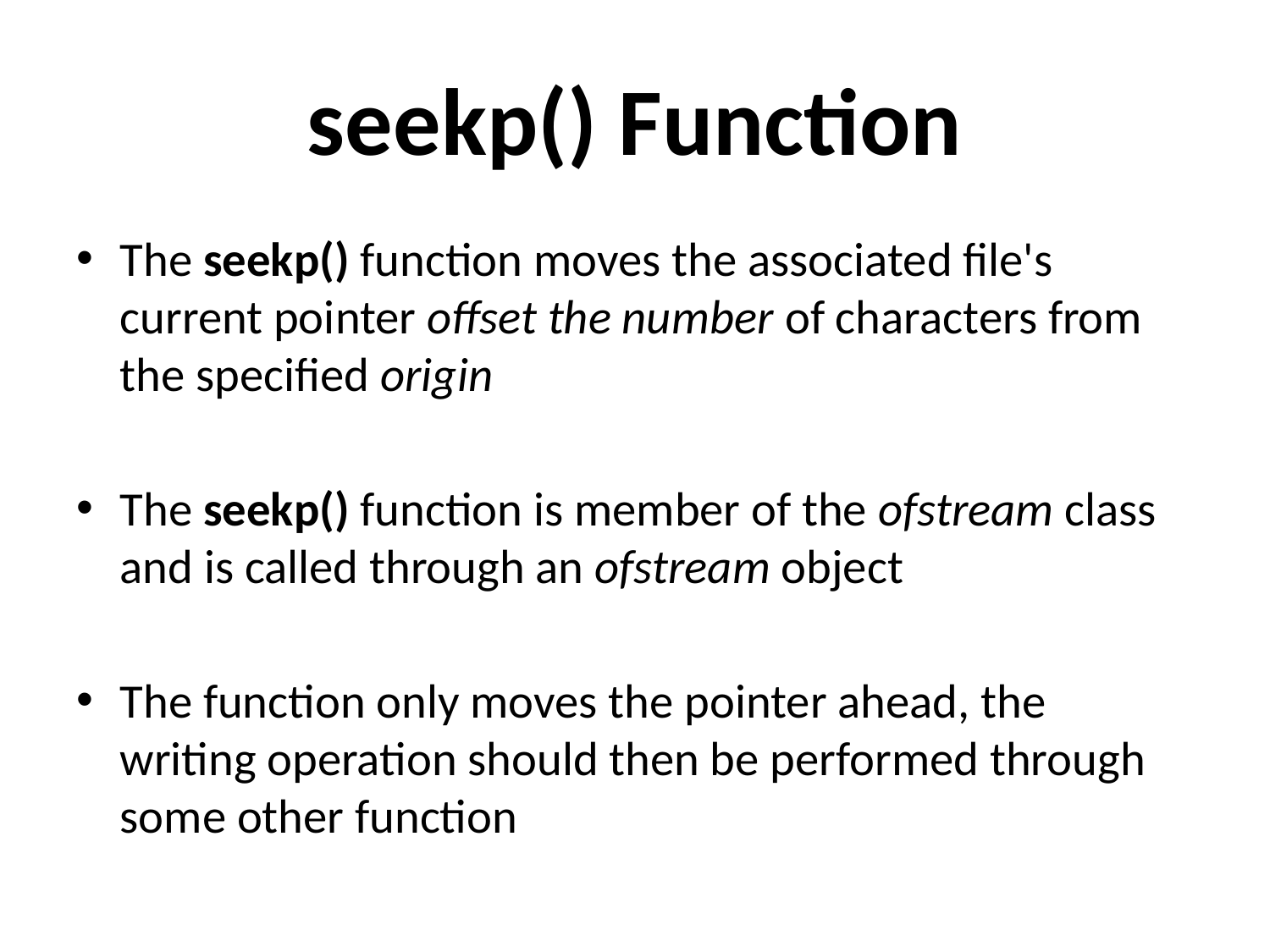

# seekp() Function
The seekp() function moves the associated file's current pointer offset the number of characters from the specified origin

The seekp() function is member of the ofstream class and is called through an ofstream object

The function only moves the pointer ahead, the writing operation should then be performed through some other function